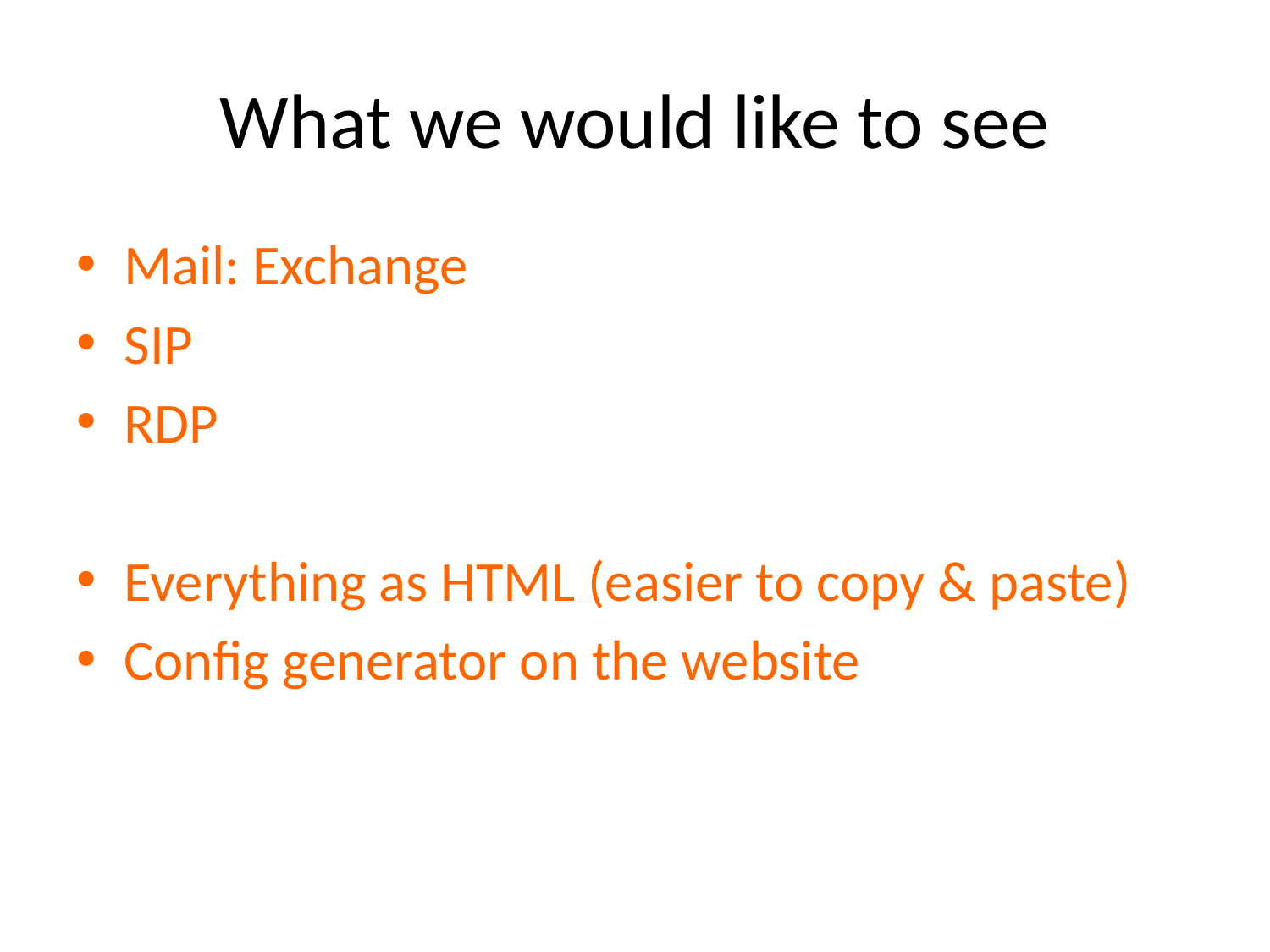

# What we would like to see
Mail: Exchange
SIP
RDP

Everything as HTML (easier to copy & paste)
Config generator on the website